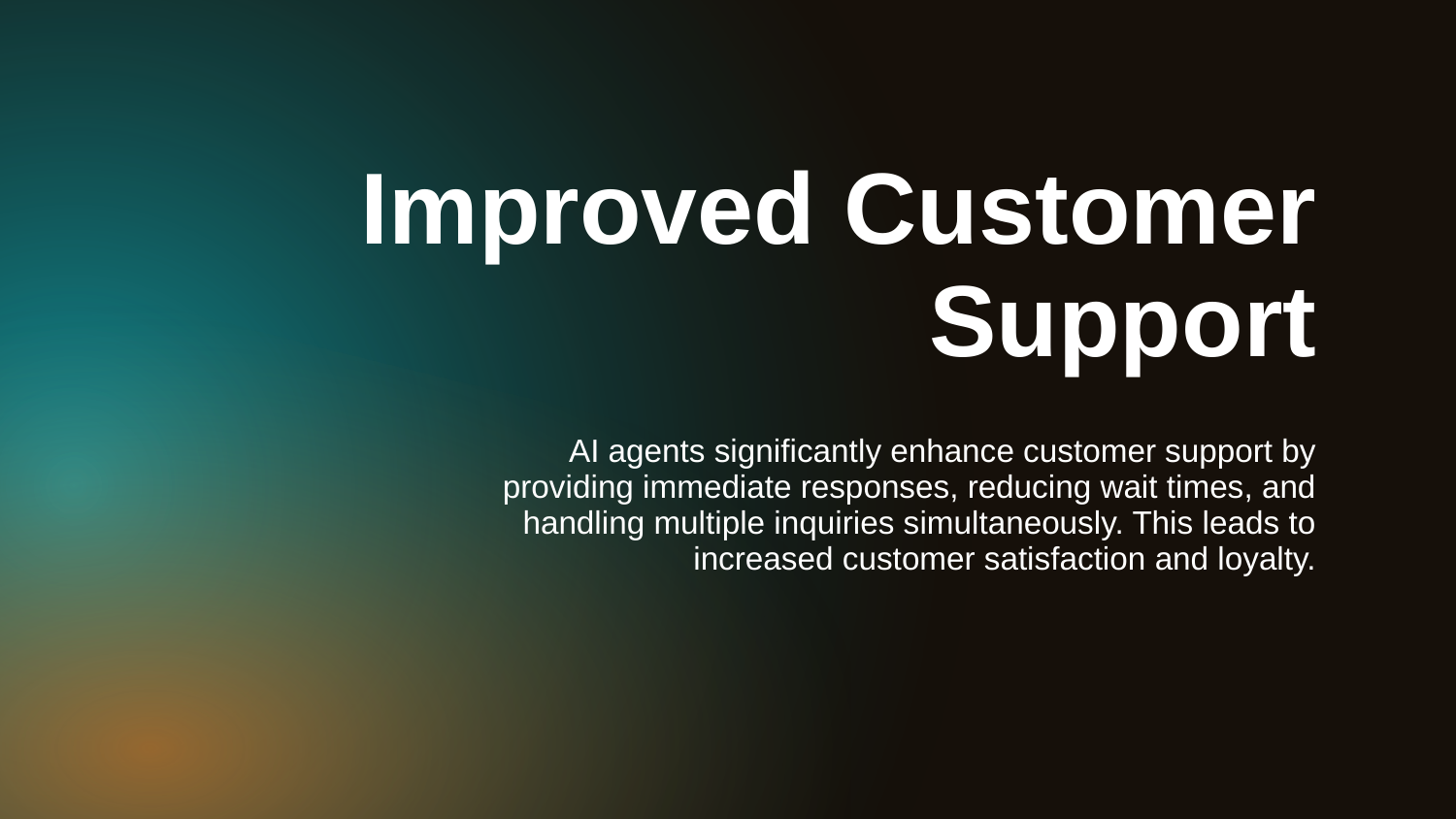

Improved Customer Support
# AI agents significantly enhance customer support by providing immediate responses, reducing wait times, and handling multiple inquiries simultaneously. This leads to increased customer satisfaction and loyalty.